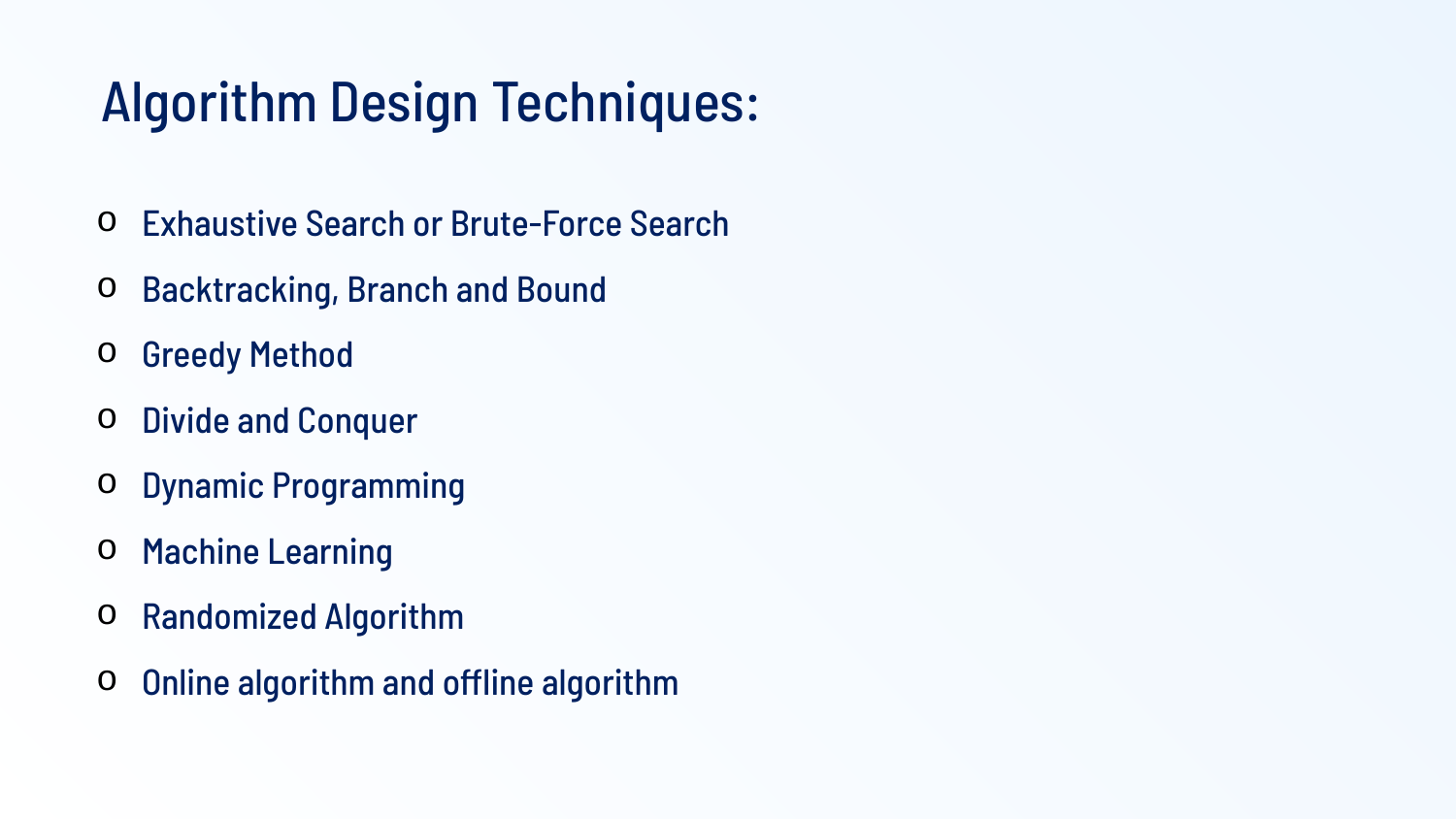

# Algorithm Design Techniques:
Exhaustive Search or Brute-Force Search
Backtracking, Branch and Bound
Greedy Method
Divide and Conquer
Dynamic Programming
Machine Learning
Randomized Algorithm
Online algorithm and offline algorithm